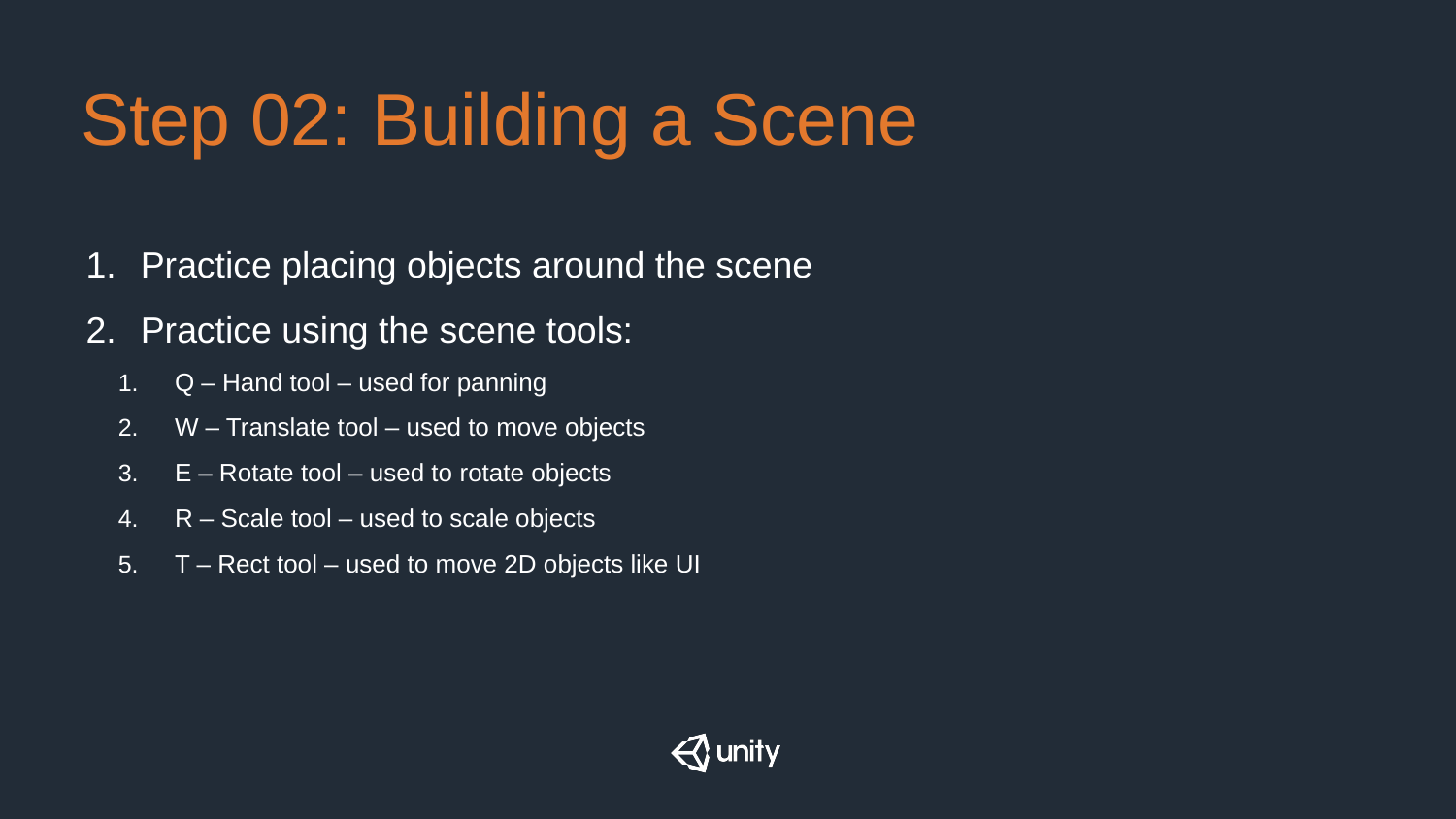

# Step 02: Building a Scene
Practice placing objects around the scene
Practice using the scene tools:
Q – Hand tool – used for panning
W – Translate tool – used to move objects
E – Rotate tool – used to rotate objects
R – Scale tool – used to scale objects
T – Rect tool – used to move 2D objects like UI